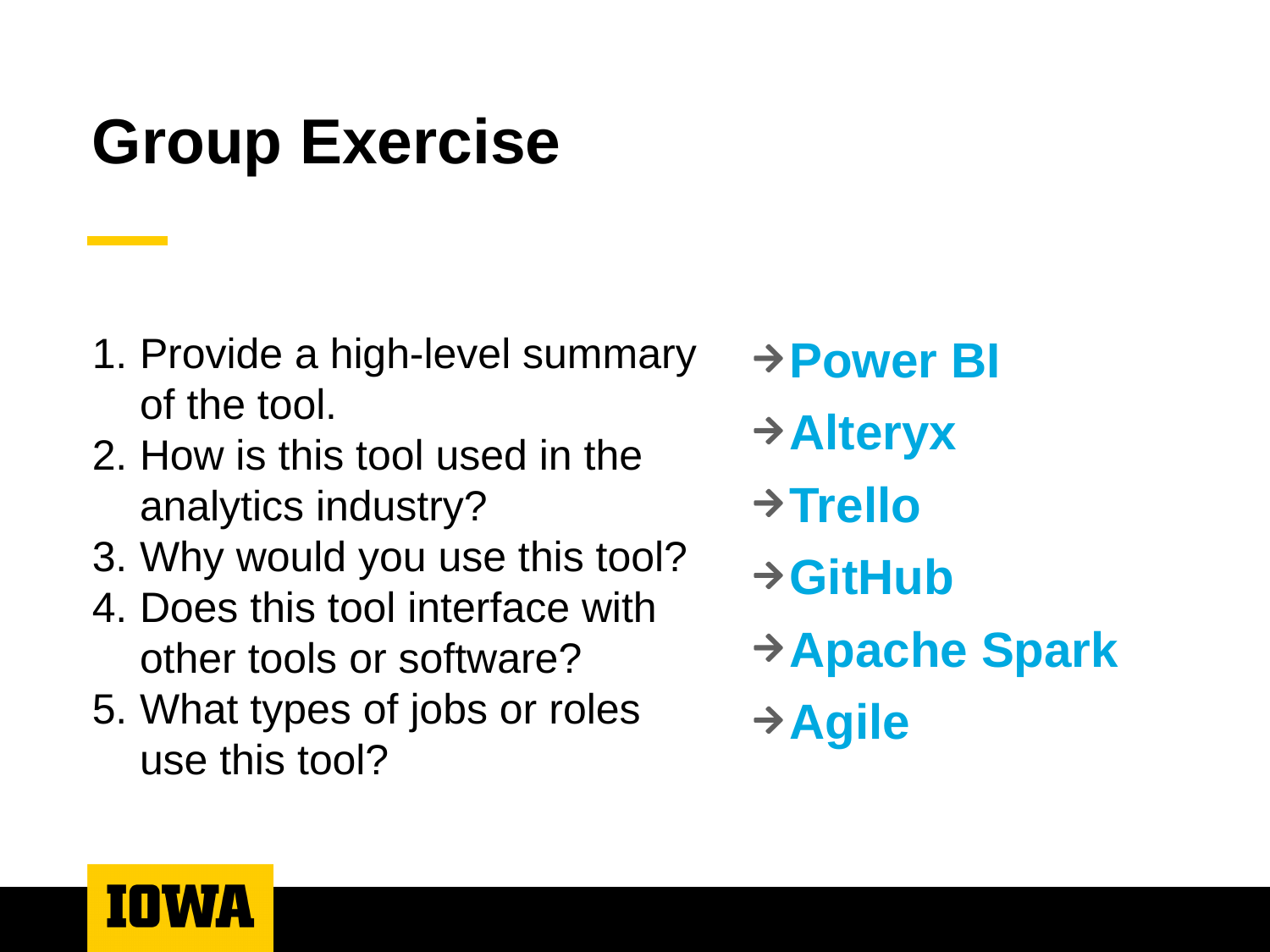

# Group Exercise

Power BI
Alteryx
Trello
GitHub
Apache Spark
Agile

Provide a high-level summary of the tool.
How is this tool used in the analytics industry?
Why would you use this tool?
Does this tool interface with other tools or software?
What types of jobs or roles use this tool?